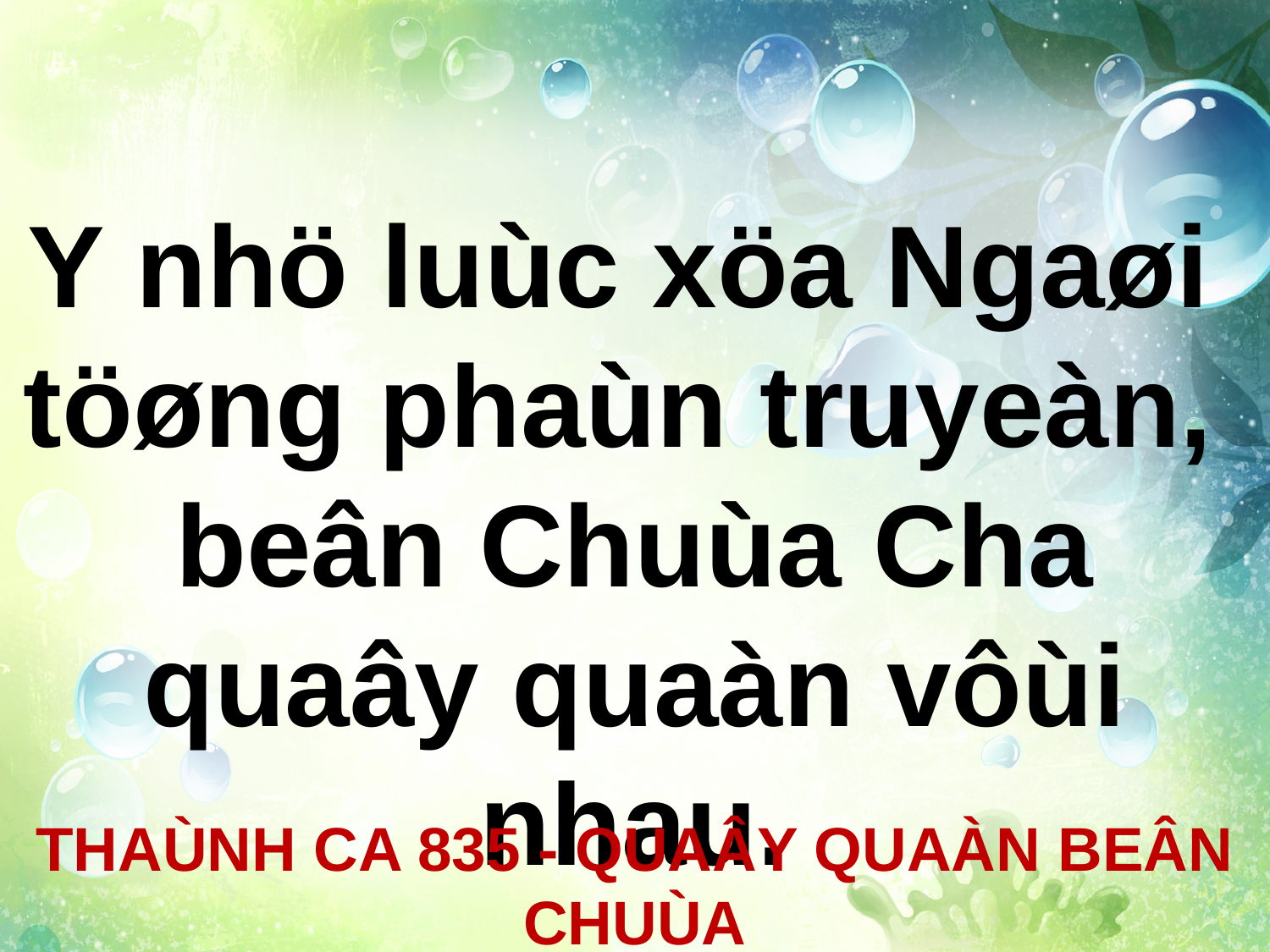

Y nhö luùc xöa Ngaøi
töøng phaùn truyeàn,
beân Chuùa Cha quaây quaàn vôùi nhau.
THAÙNH CA 835 - QUAÂY QUAÀN BEÂN CHUÙA